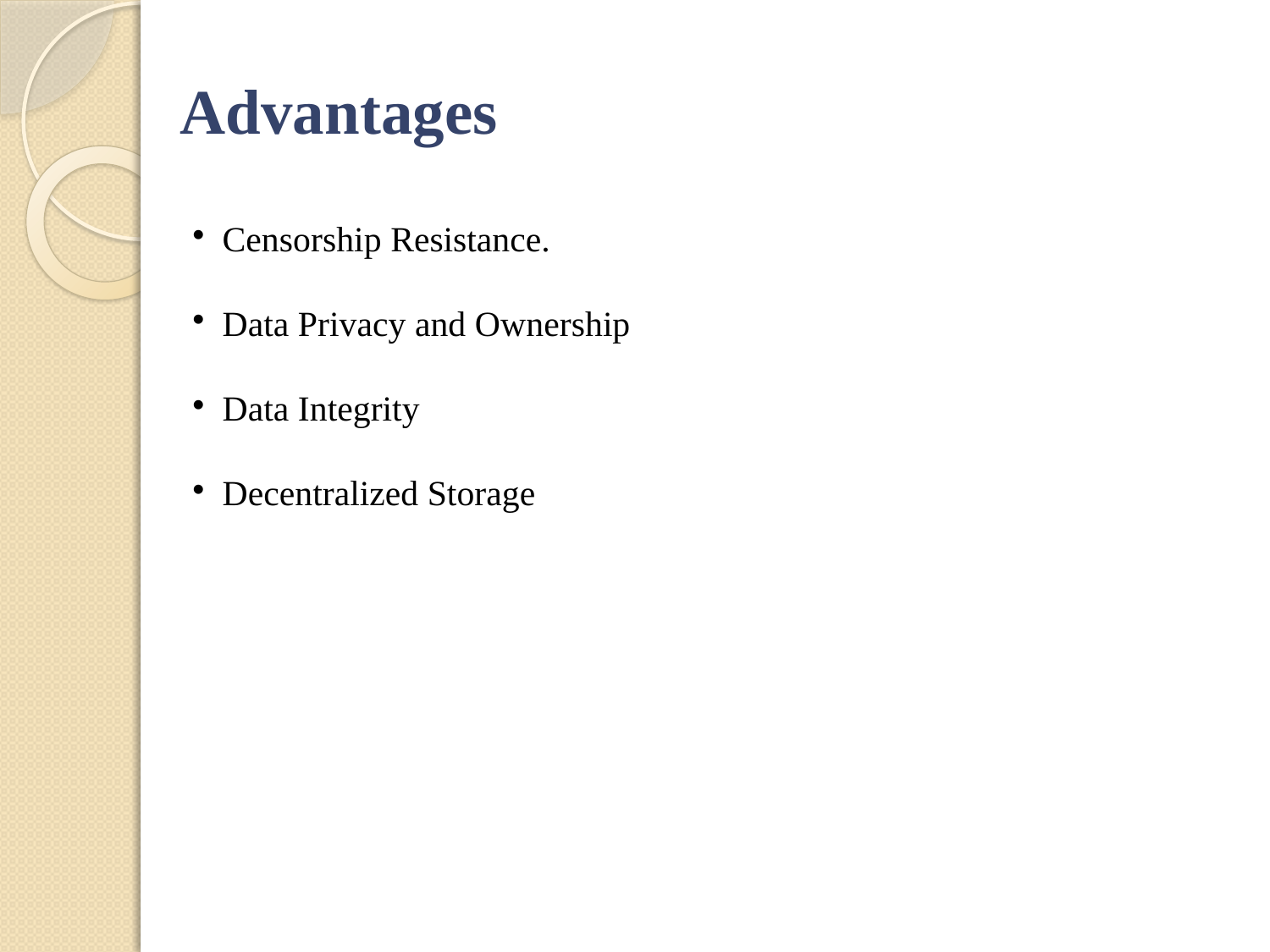

Advantages
Censorship Resistance.

Data Privacy and Ownership

Data Integrity

Decentralized Storage